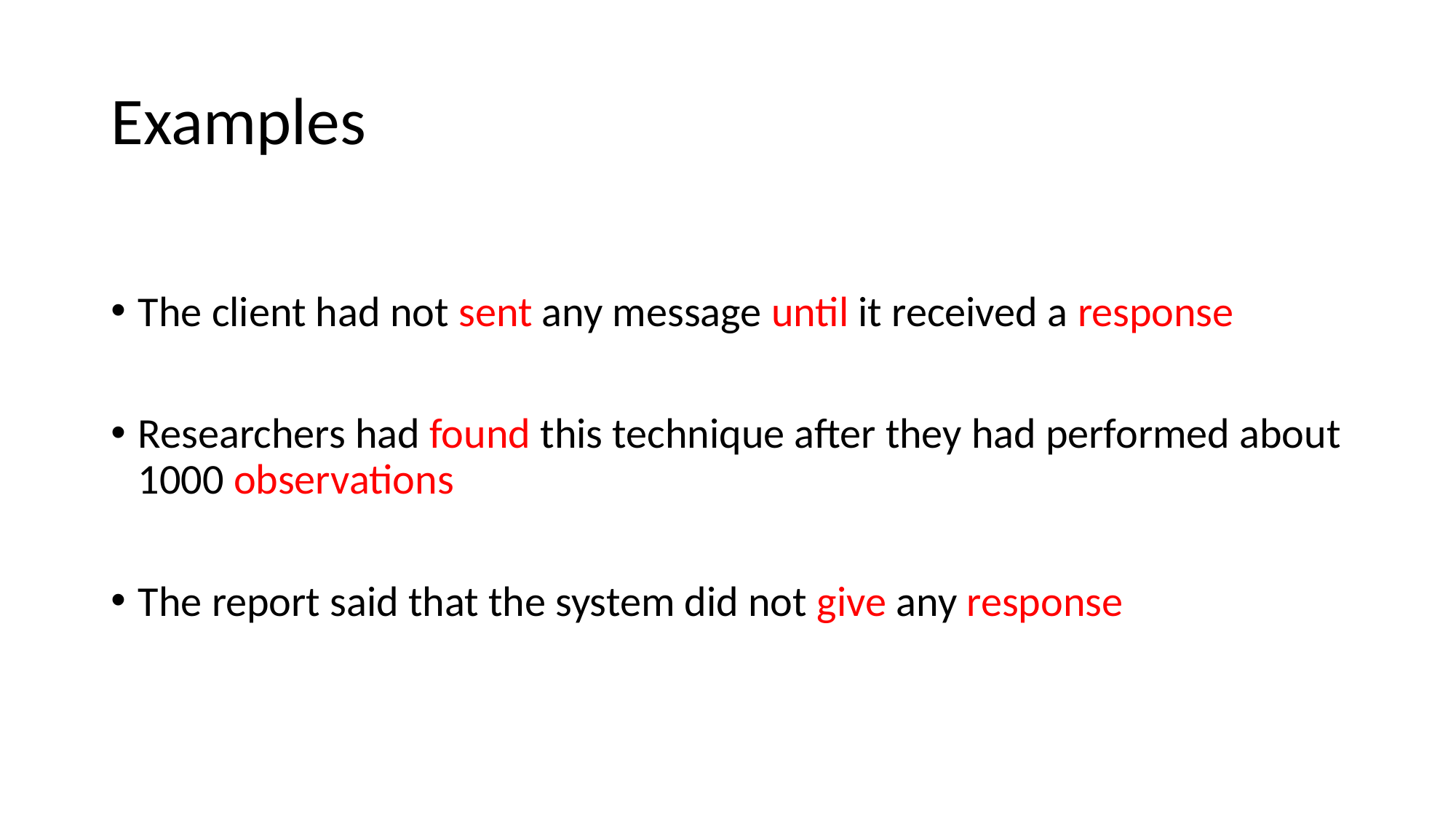

# Examples

The client had not sent any message until it received a response

Researchers had found this technique after they had performed about 1000 observations

The report said that the system did not give any response